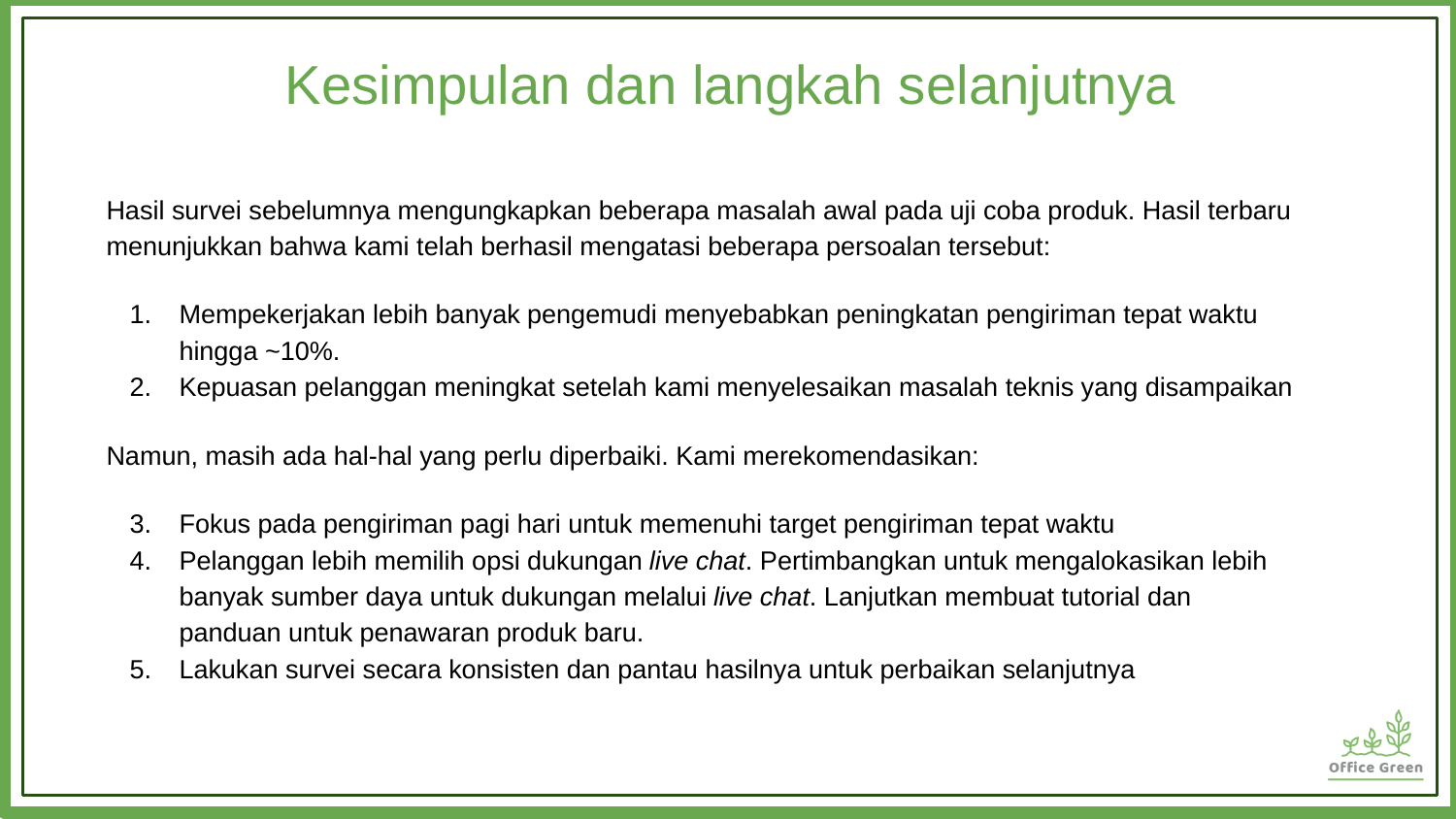

Kesimpulan dan langkah selanjutnya
Hasil survei sebelumnya mengungkapkan beberapa masalah awal pada uji coba produk. Hasil terbaru menunjukkan bahwa kami telah berhasil mengatasi beberapa persoalan tersebut:
Mempekerjakan lebih banyak pengemudi menyebabkan peningkatan pengiriman tepat waktu hingga ~10%.
Kepuasan pelanggan meningkat setelah kami menyelesaikan masalah teknis yang disampaikan
Namun, masih ada hal-hal yang perlu diperbaiki. Kami merekomendasikan:
Fokus pada pengiriman pagi hari untuk memenuhi target pengiriman tepat waktu
Pelanggan lebih memilih opsi dukungan live chat. Pertimbangkan untuk mengalokasikan lebih banyak sumber daya untuk dukungan melalui live chat. Lanjutkan membuat tutorial dan panduan untuk penawaran produk baru.
Lakukan survei secara konsisten dan pantau hasilnya untuk perbaikan selanjutnya